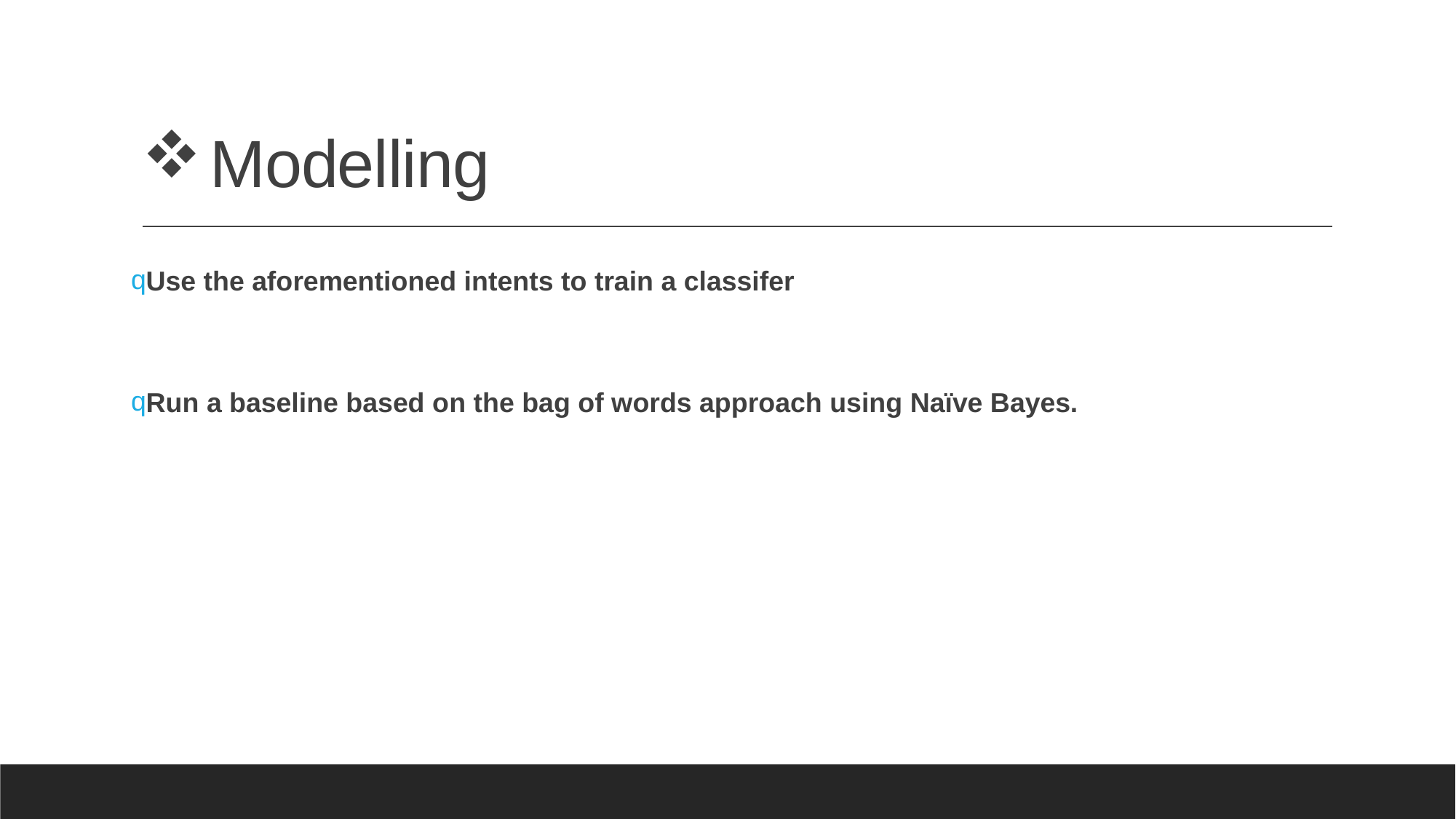

# Modelling
Use the aforementioned intents to train a classifer

Run a baseline based on the bag of words approach using Naïve Bayes.